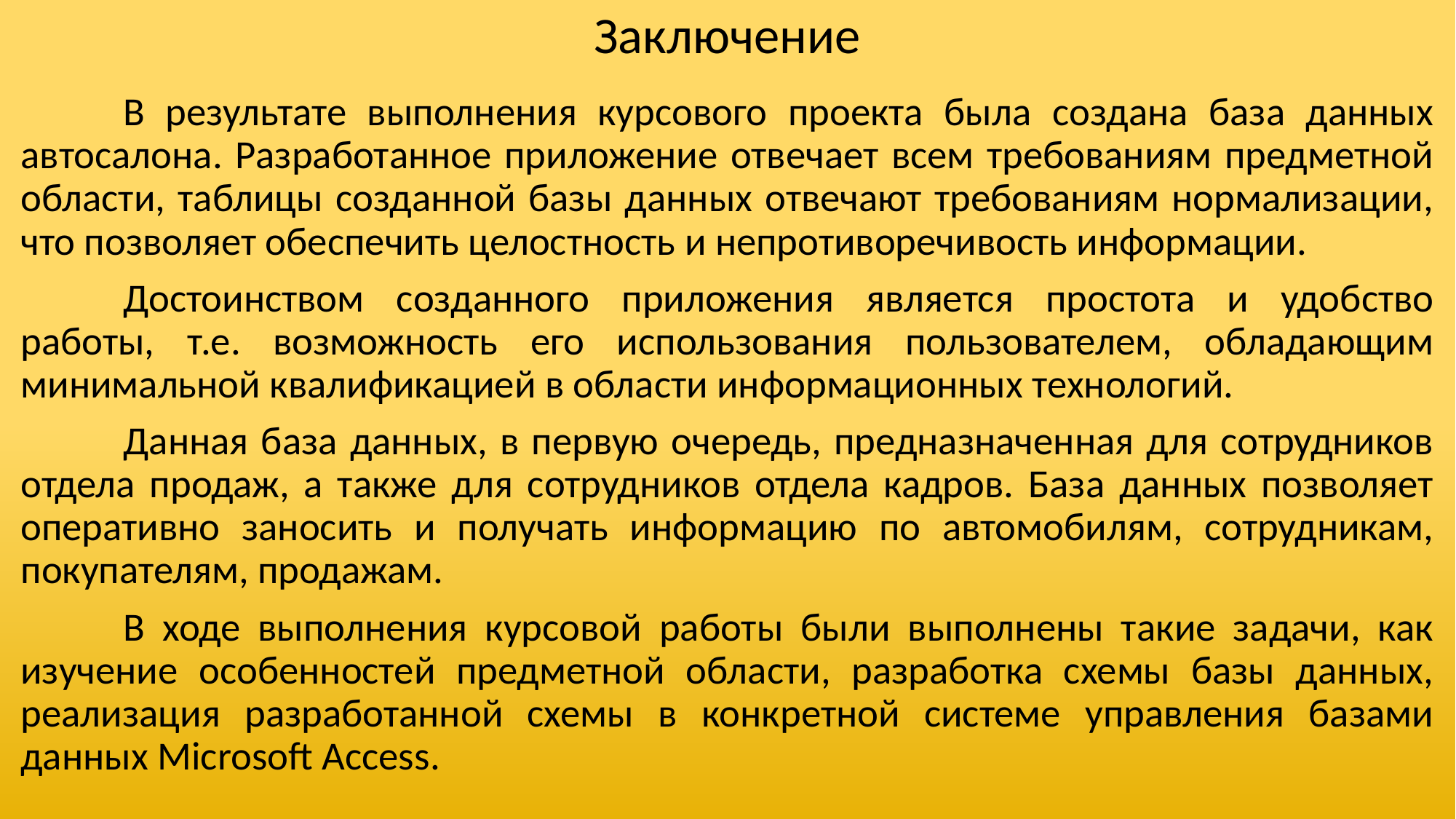

# Заключение
	В результате выполнения курсового проекта была создана база данных автосалона. Разработанное приложение отвечает всем требованиям предметной области, таблицы созданной базы данных отвечают требованиям нормализации, что позволяет обеспечить целостность и непротиворечивость информации.
	Достоинством созданного приложения является простота и удобство работы, т.е. возможность его использования пользователем, обладающим минимальной квалификацией в области информационных технологий.
	Данная база данных, в первую очередь, предназначенная для сотрудников отдела продаж, а также для сотрудников отдела кадров. База данных позволяет оперативно заносить и получать информацию по автомобилям, сотрудникам, покупателям, продажам.
	В ходе выполнения курсовой работы были выполнены такие задачи, как изучение особенностей предметной области, разработка схемы базы данных, реализация разработанной схемы в конкретной системе управления базами данных Microsoft Access.